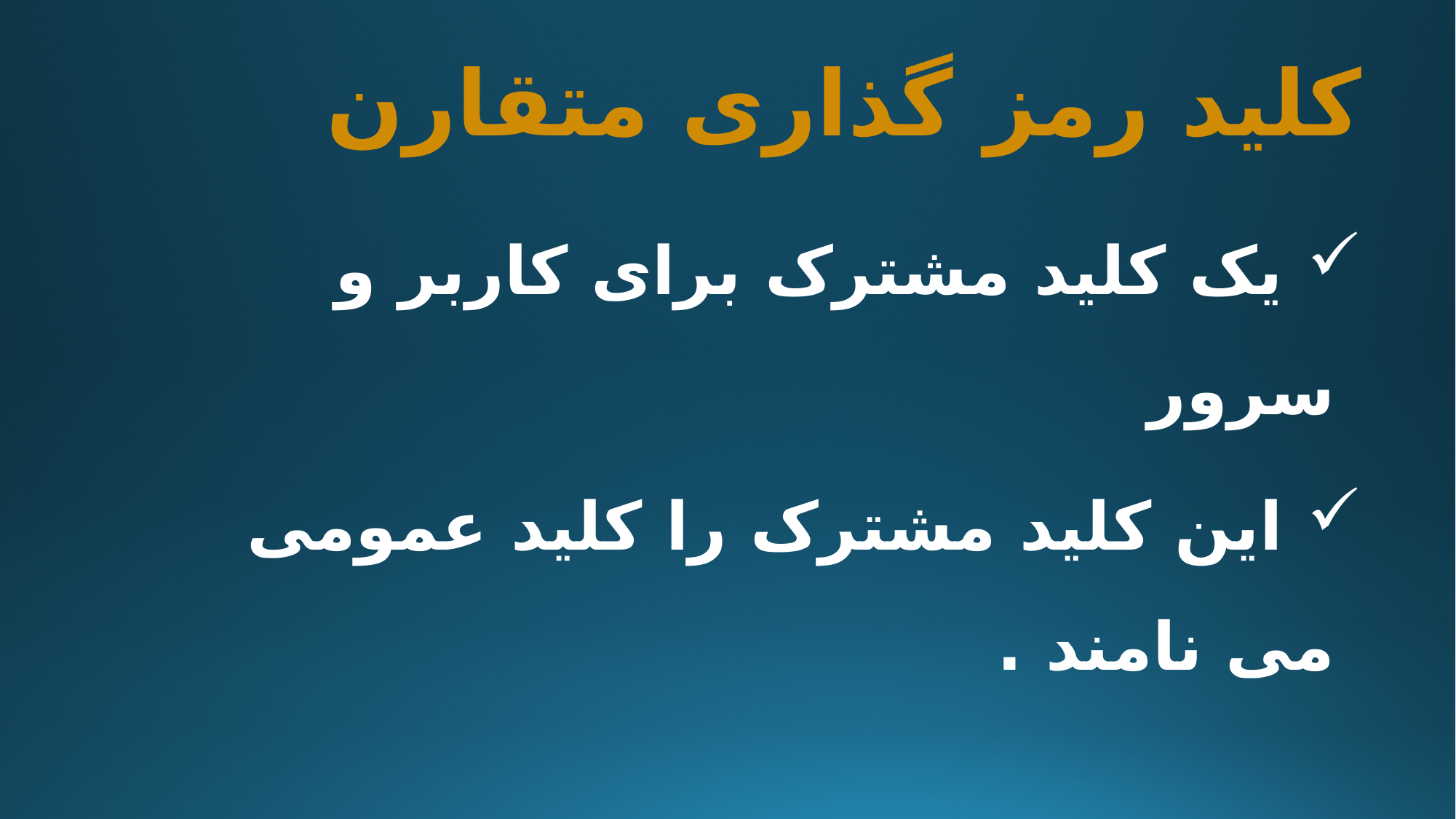

# کلید رمز گذاری متقارن
 یک کلید مشترک برای کاربر و سرور
 این کلید مشترک را کلید عمومی می نامند .